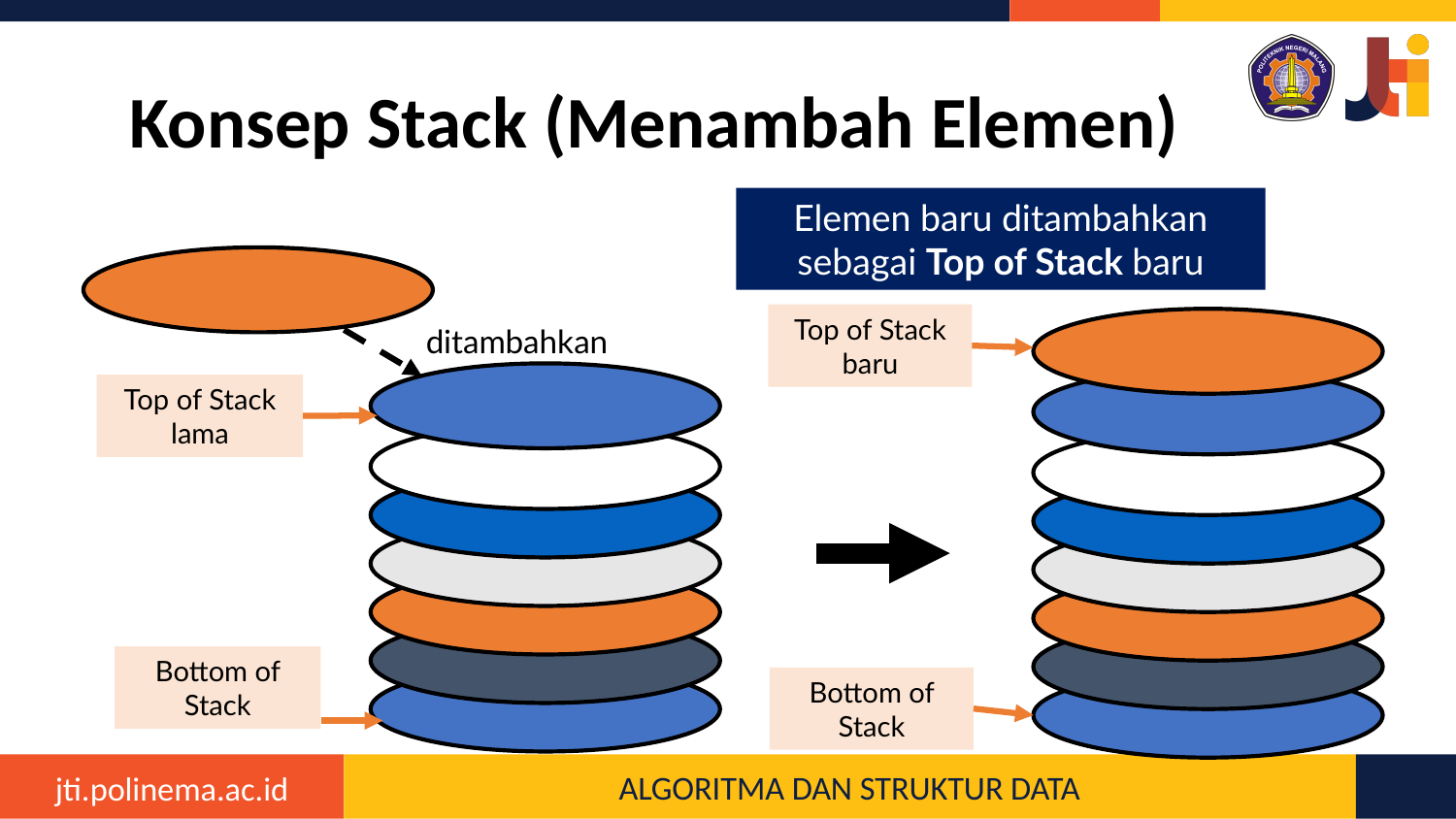

# Konsep Stack (Menambah Elemen)
Elemen baru ditambahkan sebagai Top of Stack baru

Top of Stack baru

ditambahkan

Top of Stack lama

Bottom of Stack

Bottom of Stack